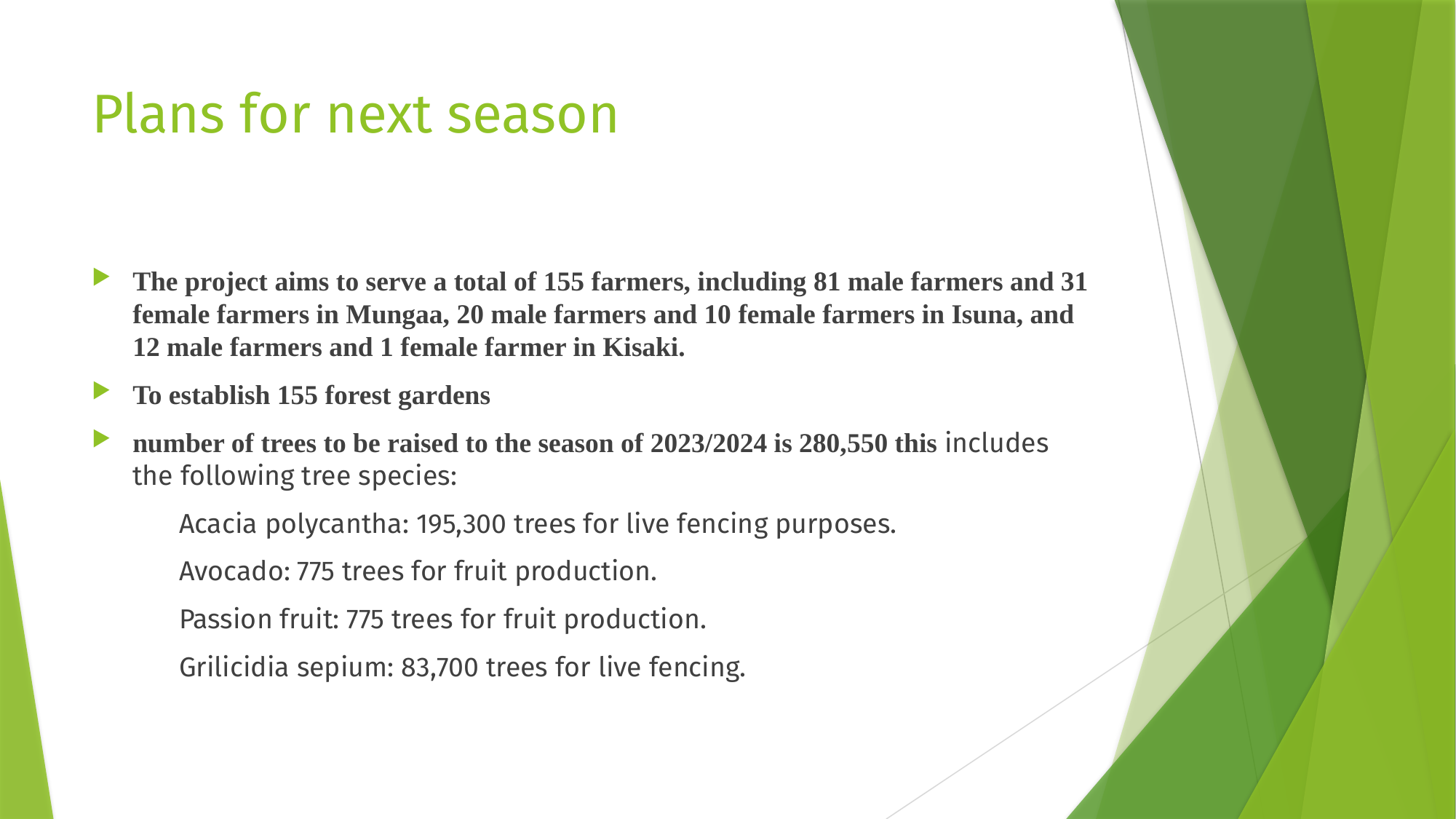

# Plans for next season
The project aims to serve a total of 155 farmers, including 81 male farmers and 31 female farmers in Mungaa, 20 male farmers and 10 female farmers in Isuna, and 12 male farmers and 1 female farmer in Kisaki.
To establish 155 forest gardens
number of trees to be raised to the season of 2023/2024 is 280,550 this includes the following tree species:
            Acacia polycantha: 195,300 trees for live fencing purposes.
            Avocado: 775 trees for fruit production.
            Passion fruit: 775 trees for fruit production.
            Grilicidia sepium: 83,700 trees for live fencing.